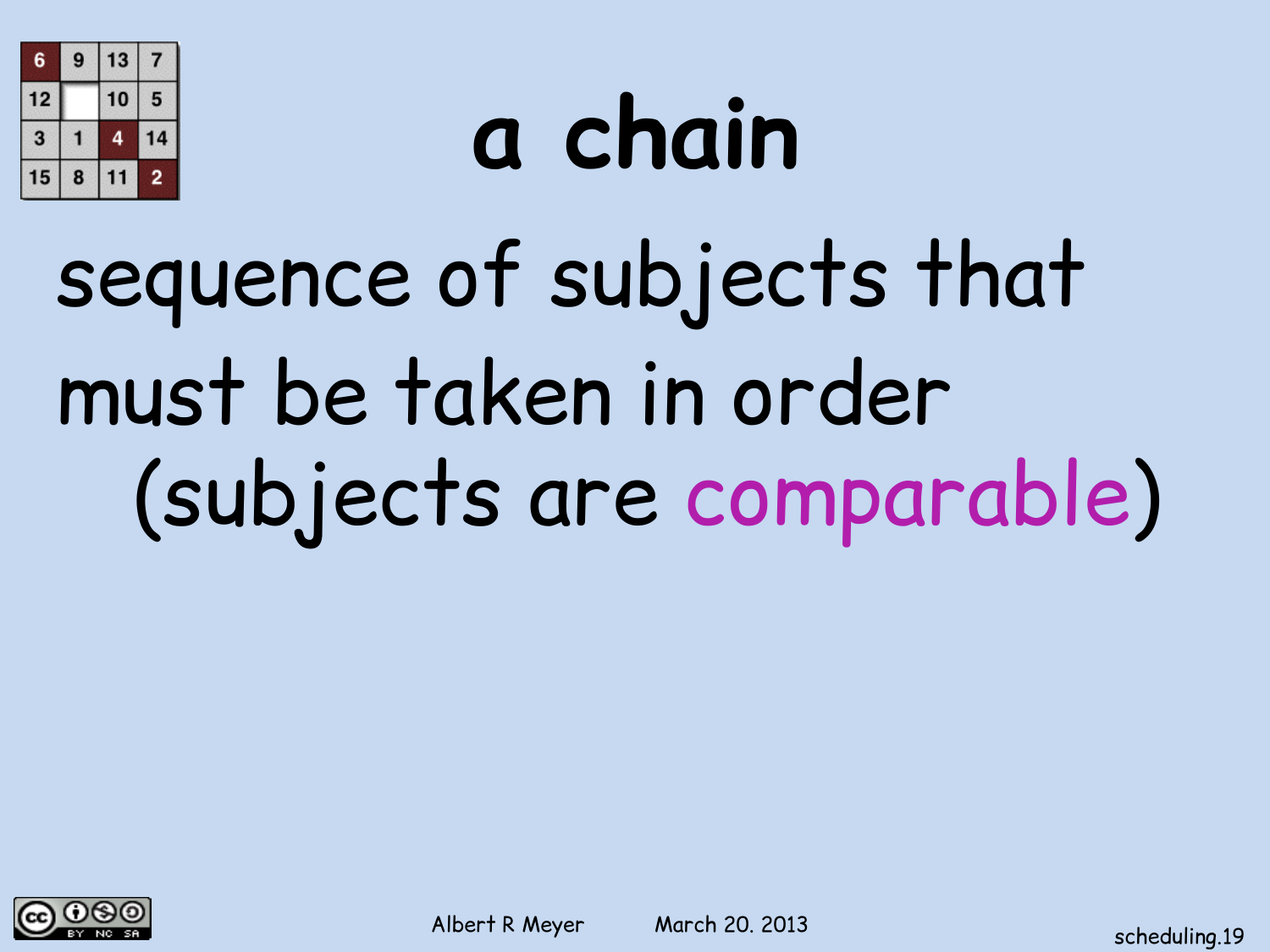

# a chain
sequence of subjects that
must be taken in order
   (subjects are comparable)

scheduling.19